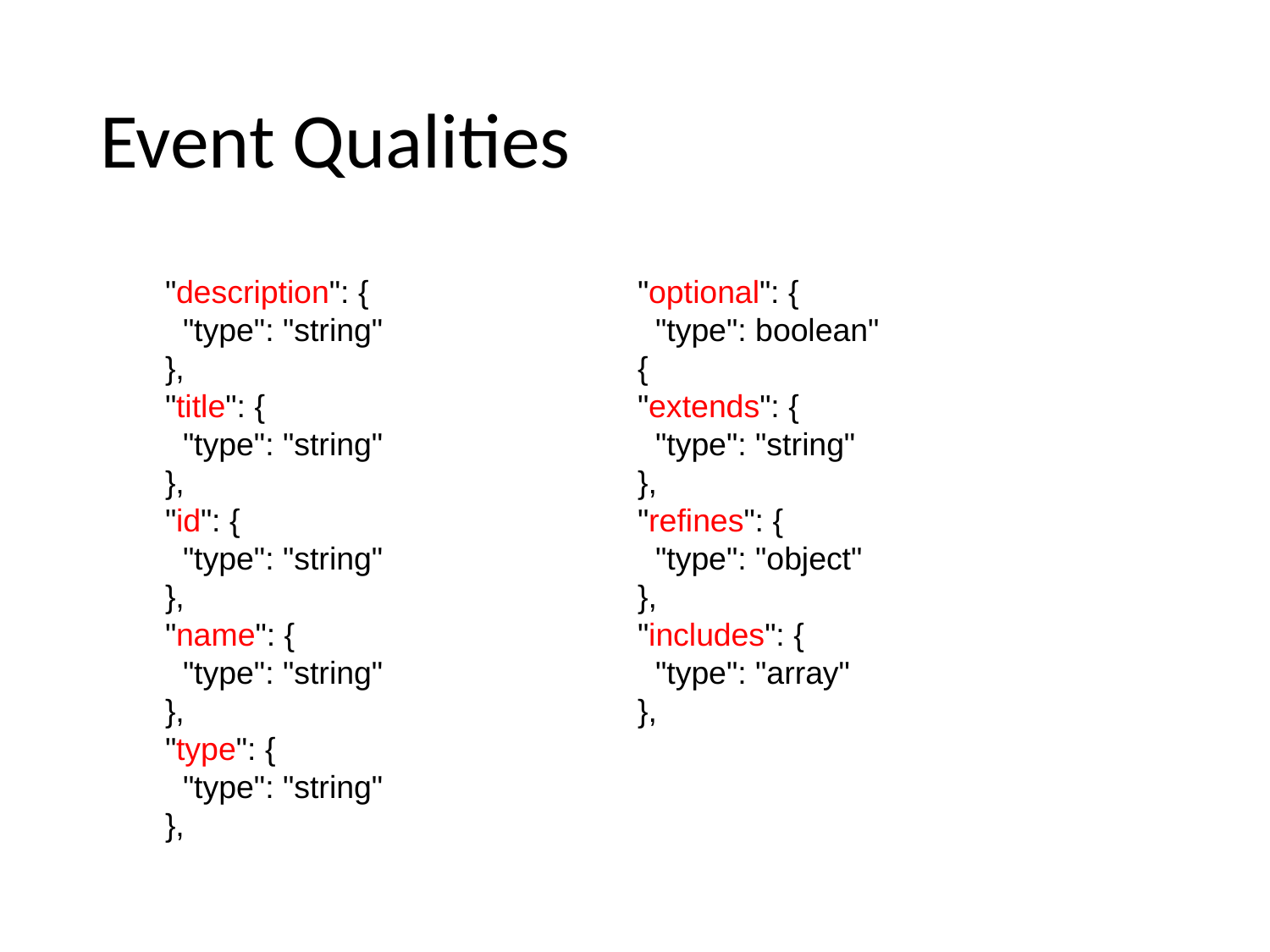

# Event Qualities
"description": {
  "type": "string"
},
"title": {
  "type": "string"
},
"id": {
  "type": "string"
},
"name": {
  "type": "string"
},
"type": {
  "type": "string"
},
"optional": {
  "type": boolean"
{
"extends": {
  "type": "string"
},
"refines": {
  "type": "object"
},
"includes": {
  "type": "array"
},